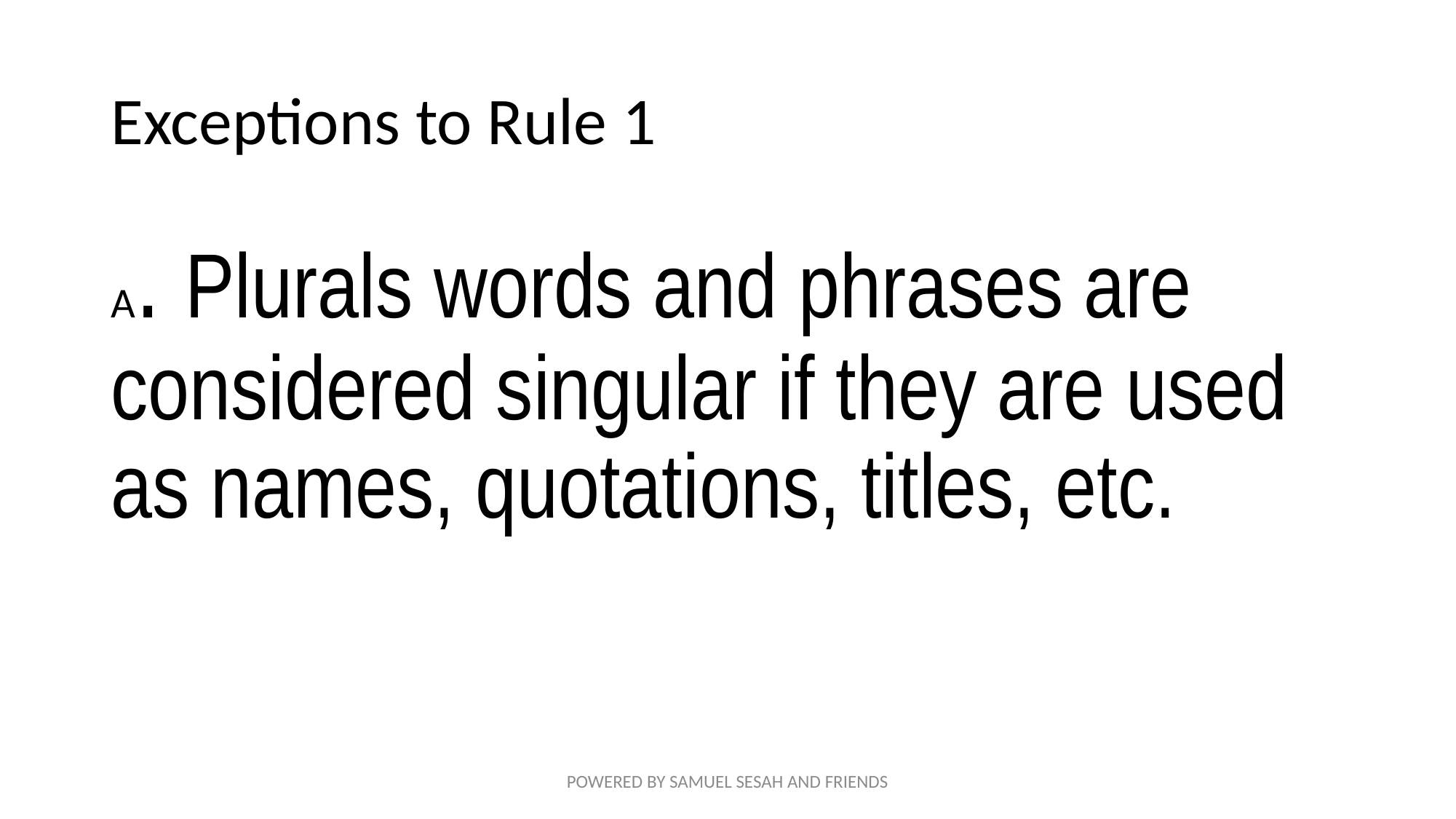

# Exceptions to Rule 1
A. Plurals words and phrases are considered singular if they are used as names, quotations, titles, etc.
POWERED BY SAMUEL SESAH AND FRIENDS